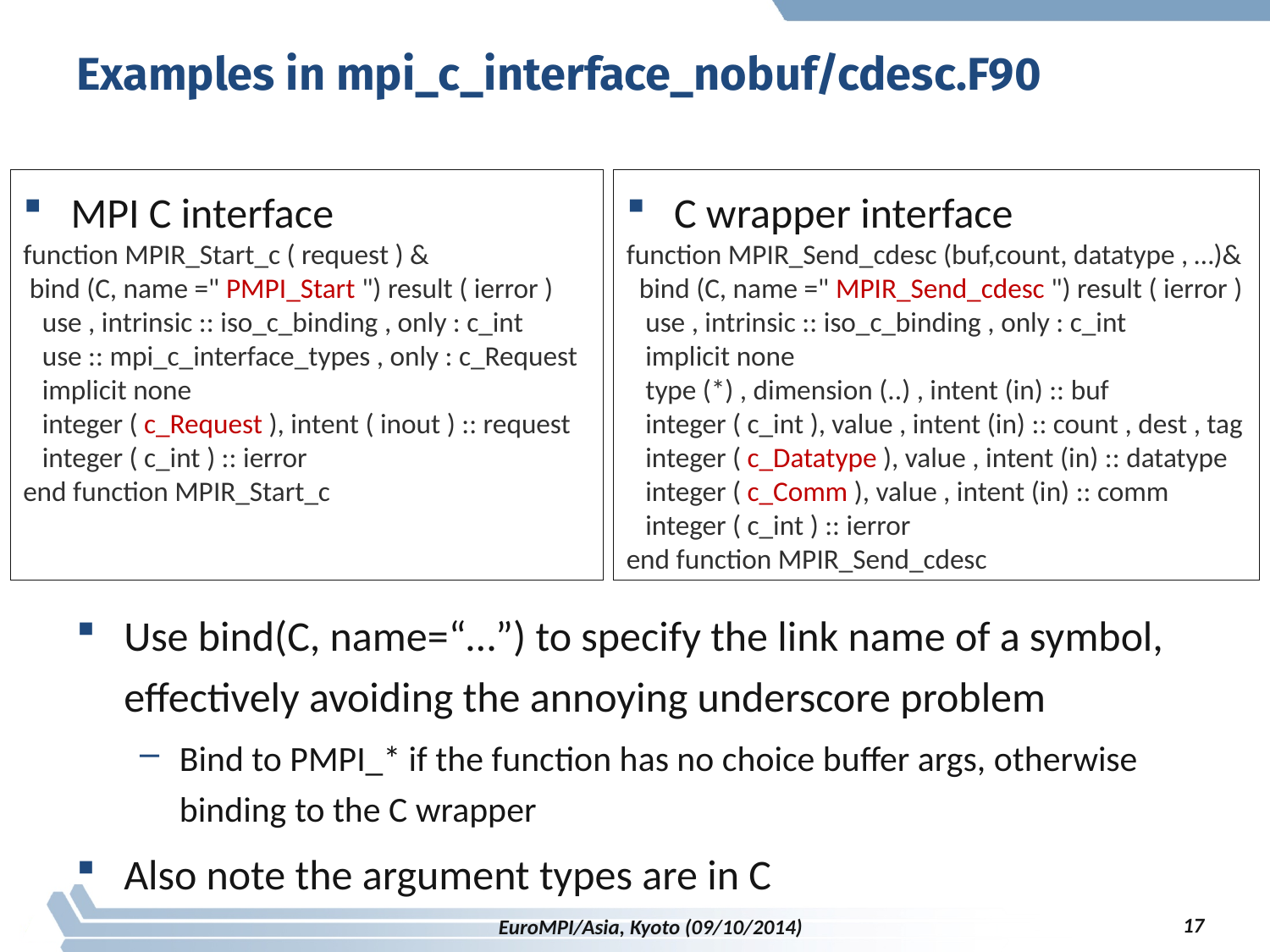

# Examples in mpi_c_interface_nobuf/cdesc.F90
MPI C interface
function MPIR_Start_c ( request ) &
 bind (C, name =" PMPI_Start ") result ( ierror )
   use , intrinsic :: iso_c_binding , only : c_int
   use :: mpi_c_interface_types , only : c_Request
   implicit none
   integer ( c_Request ), intent ( inout ) :: request
   integer ( c_int ) :: ierror
end function MPIR_Start_c

C wrapper interface
function MPIR_Send_cdesc (buf,count, datatype , …)&
  bind (C, name =" MPIR_Send_cdesc ") result ( ierror )
   use , intrinsic :: iso_c_binding , only : c_int
   implicit none
   type (*) , dimension (..) , intent (in) :: buf
   integer ( c_int ), value , intent (in) :: count , dest , tag
   integer ( c_Datatype ), value , intent (in) :: datatype
   integer ( c_Comm ), value , intent (in) :: comm
   integer ( c_int ) :: ierror
end function MPIR_Send_cdesc
Use bind(C, name=“…”) to specify the link name of a symbol, effectively avoiding the annoying underscore problem
Bind to PMPI_* if the function has no choice buffer args, otherwise binding to the C wrapper
Also note the argument types are in C

17
EuroMPI/Asia, Kyoto (09/10/2014)